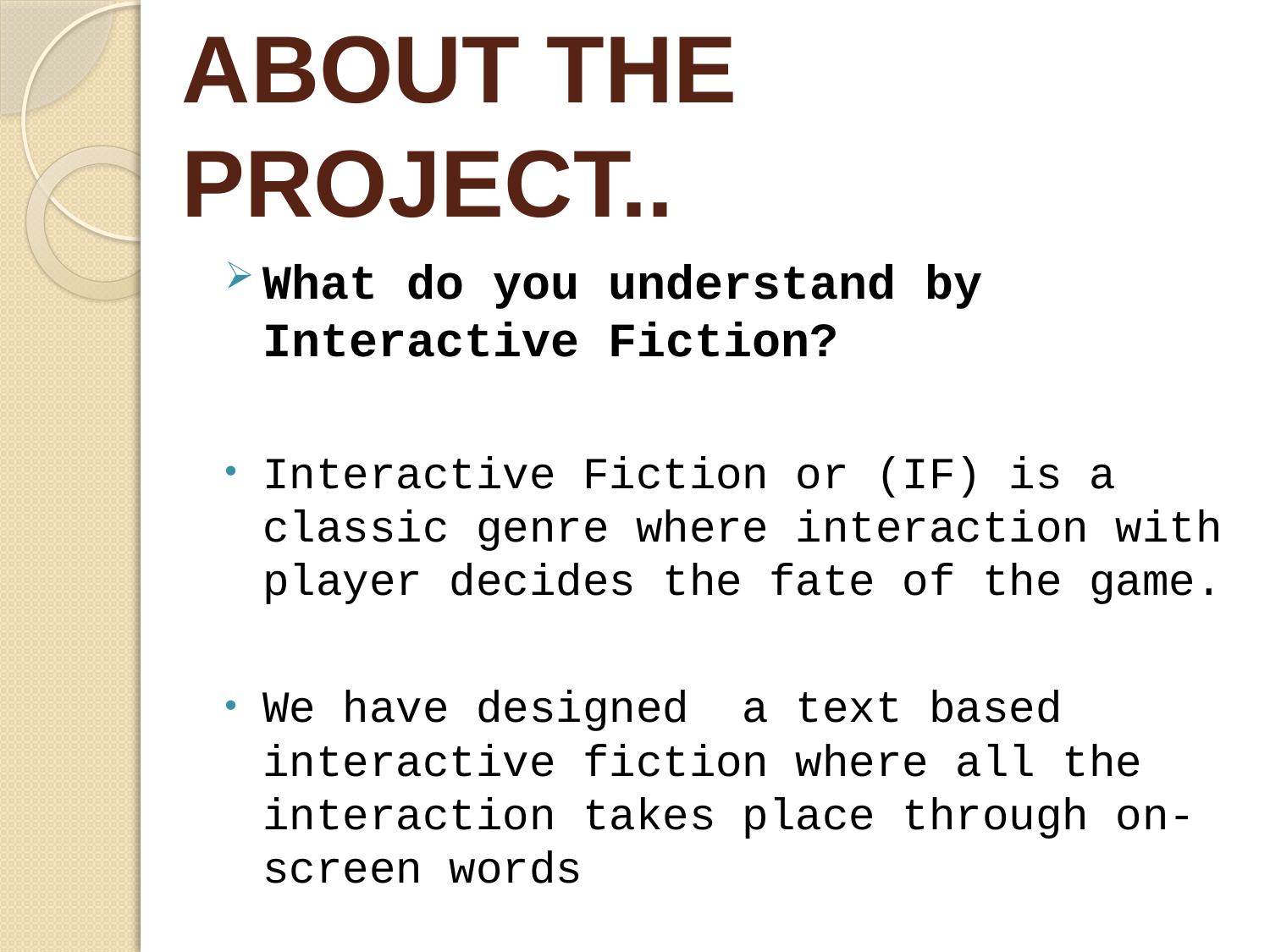

# ABOUT THE PROJECT..

What do you understand by Interactive Fiction?

Interactive Fiction or (IF) is a classic genre where interaction with player decides the fate of the game.

We have designed  a text based interactive fiction where all the interaction takes place through on-screen words